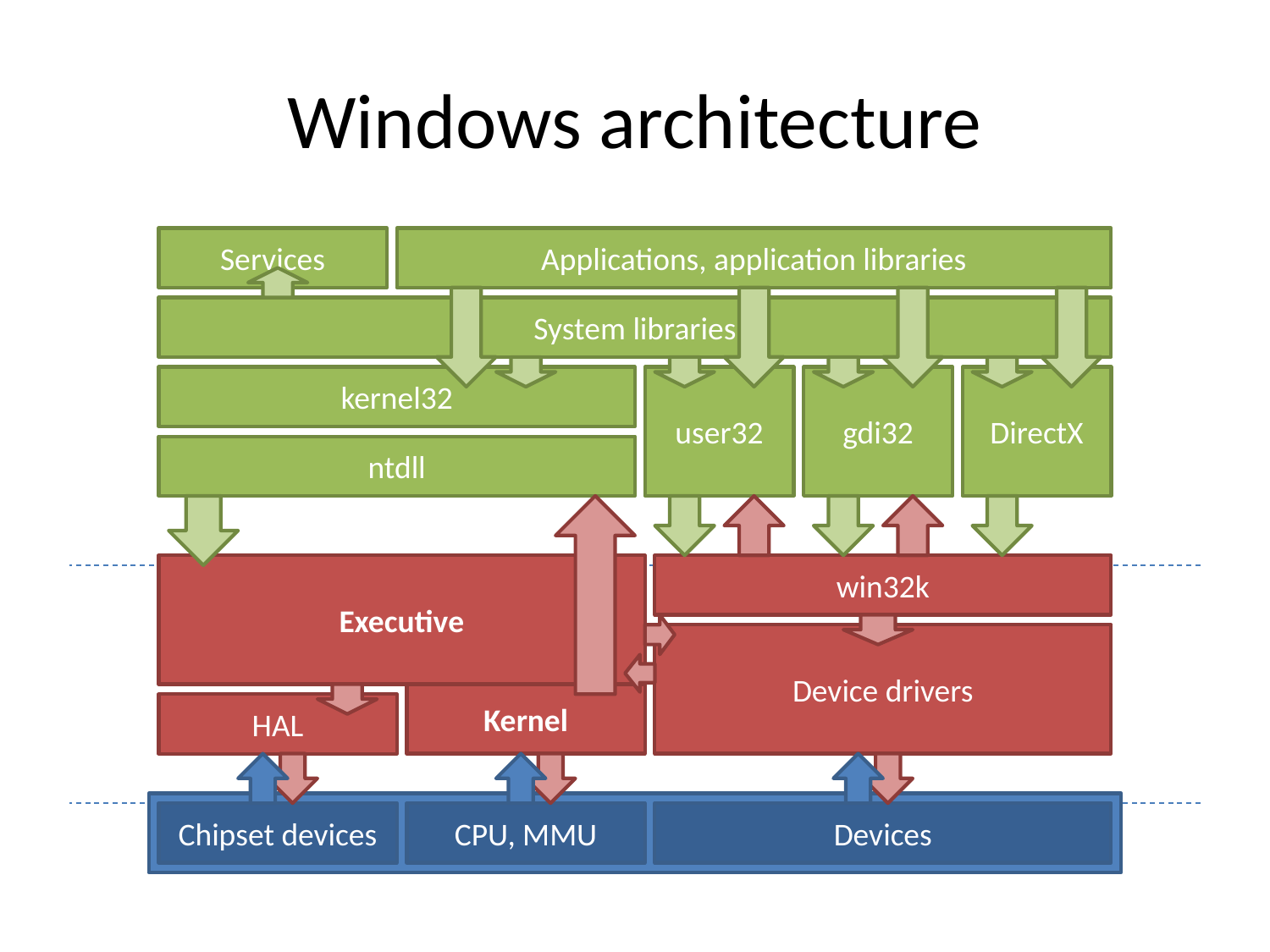

# Windows architecture
Services
Applications, application libraries

System libraries

kernel32
user32
gdi32
DirectX
ntdll

Executive
win32k

Device drivers

Kernel
HAL

Chipset devices
CPU, MMU
Devices